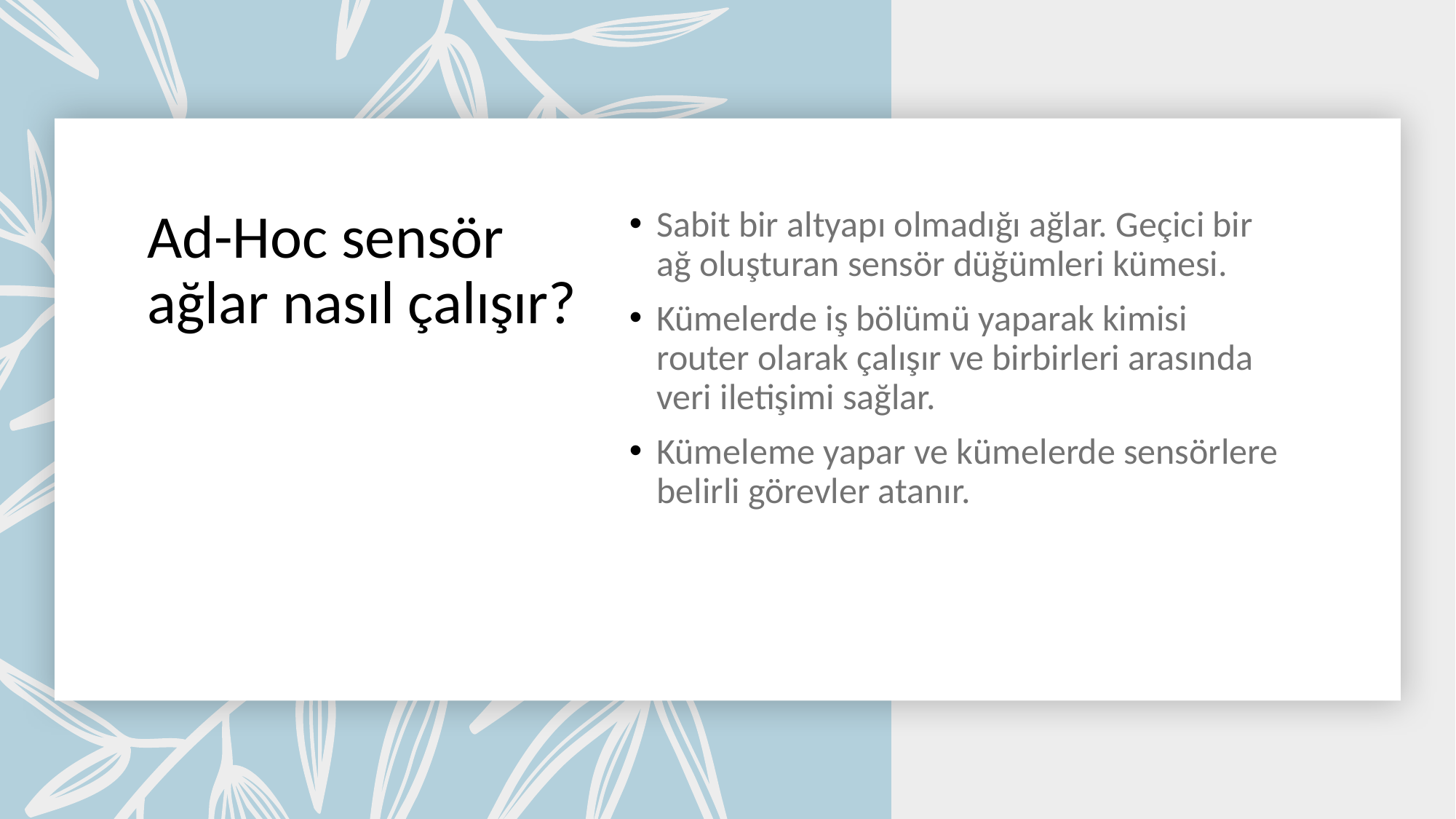

# Ad-Hoc sensör ağlar nasıl çalışır?
Sabit bir altyapı olmadığı ağlar. Geçici bir ağ oluşturan sensör düğümleri kümesi.
Kümelerde iş bölümü yaparak kimisi router olarak çalışır ve birbirleri arasında veri iletişimi sağlar.
Kümeleme yapar ve kümelerde sensörlere belirli görevler atanır.